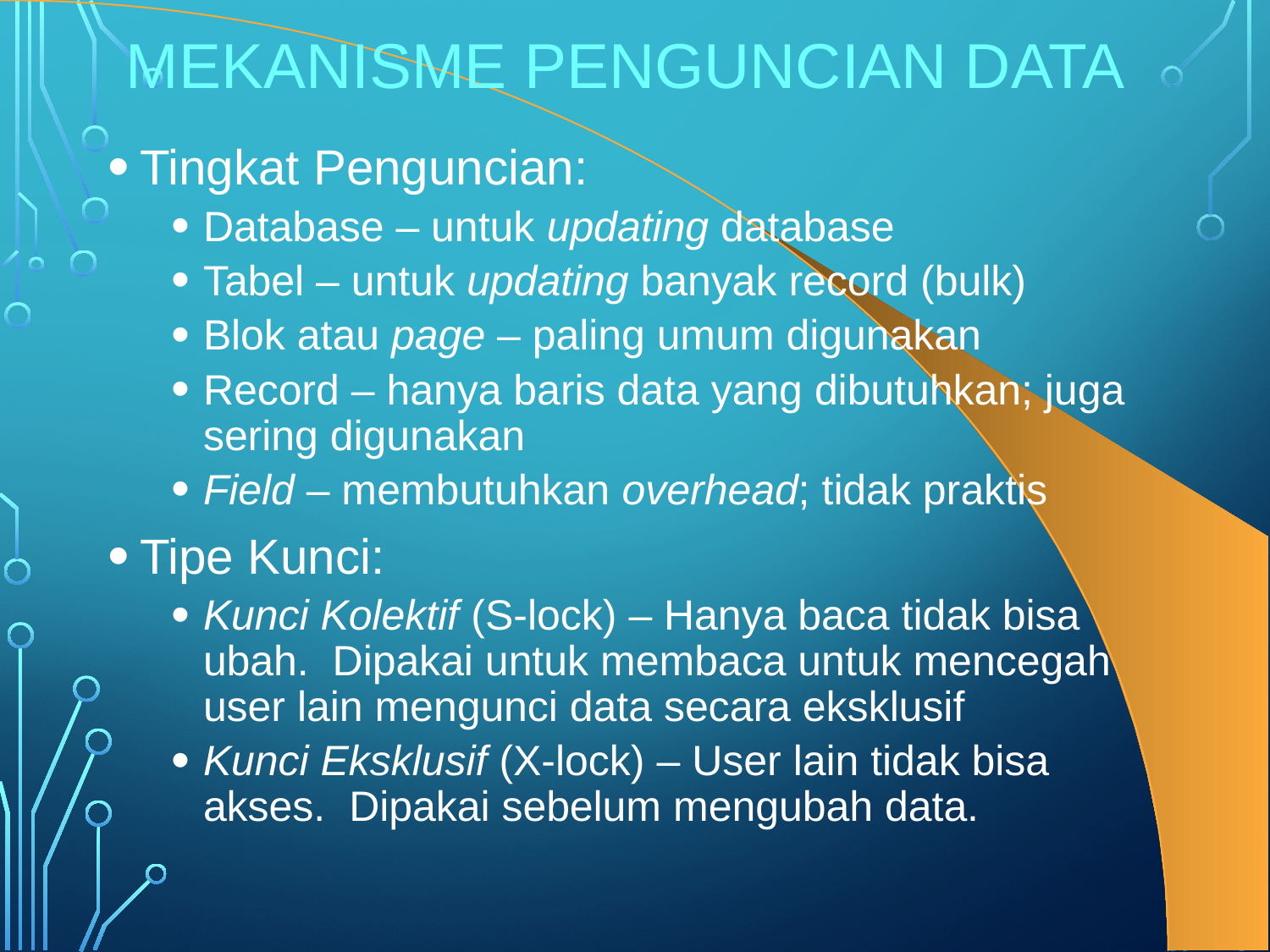

# Mekanisme Penguncian Data
Tingkat Penguncian:
Database – untuk updating database
Tabel – untuk updating banyak record (bulk)
Blok atau page – paling umum digunakan
Record – hanya baris data yang dibutuhkan; juga sering digunakan
Field – membutuhkan overhead; tidak praktis
Tipe Kunci:
Kunci Kolektif (S-lock) – Hanya baca tidak bisa ubah.  Dipakai untuk membaca untuk mencegah user lain mengunci data secara eksklusif
Kunci Eksklusif (X-lock) – User lain tidak bisa akses.  Dipakai sebelum mengubah data.